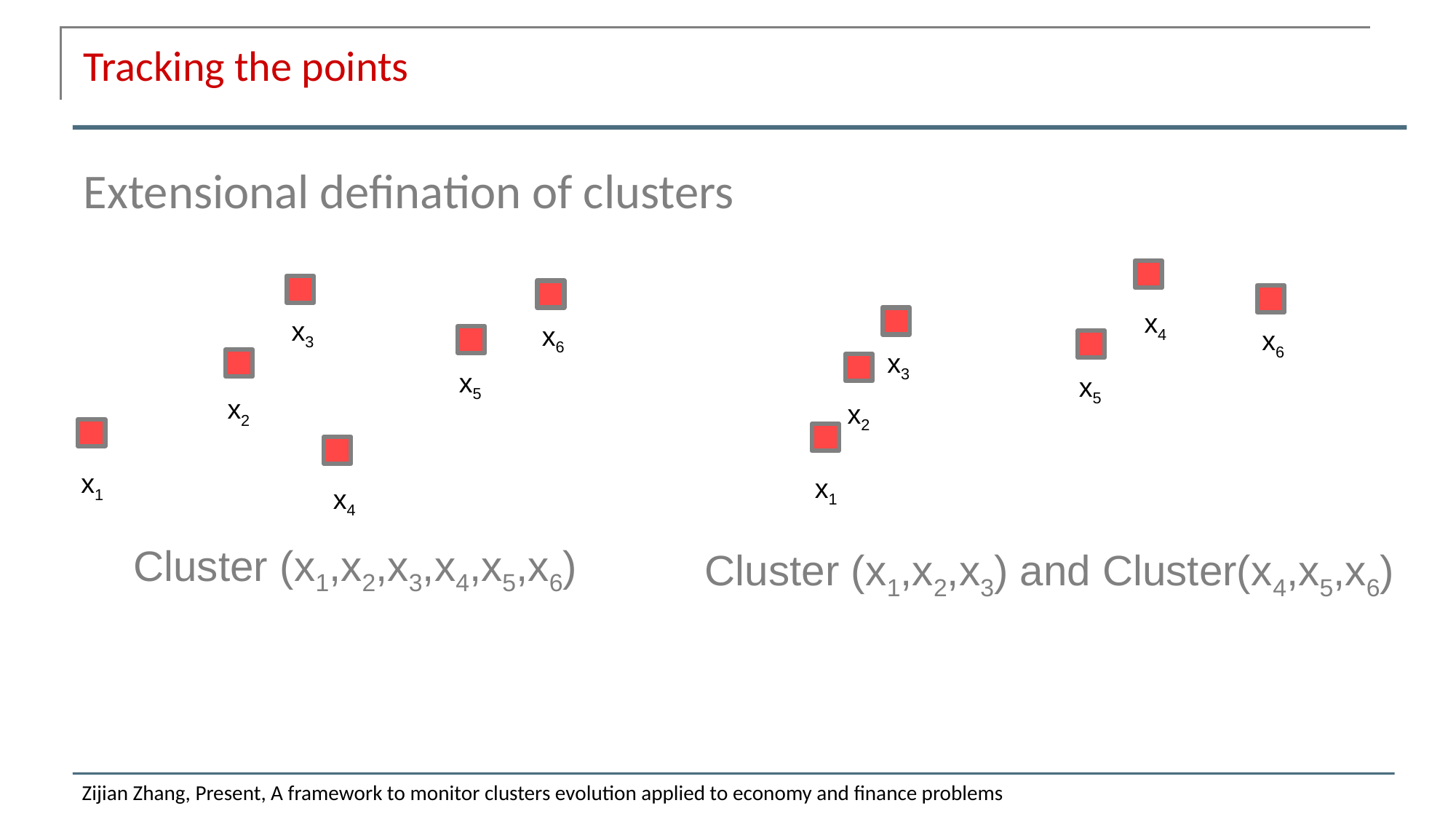

# Tracking the points
Extensional defination of clusters

x4

x3
x6
x6

x3

x5
x5
x2
x2

x1
x1
x4
Cluster (x1,x2,x3,x4,x5,x6)
Cluster (x1,x2,x3) and Cluster(x4,x5,x6)
6
Zijian Zhang, Present, A framework to monitor clusters evolution applied to economy and finance problems